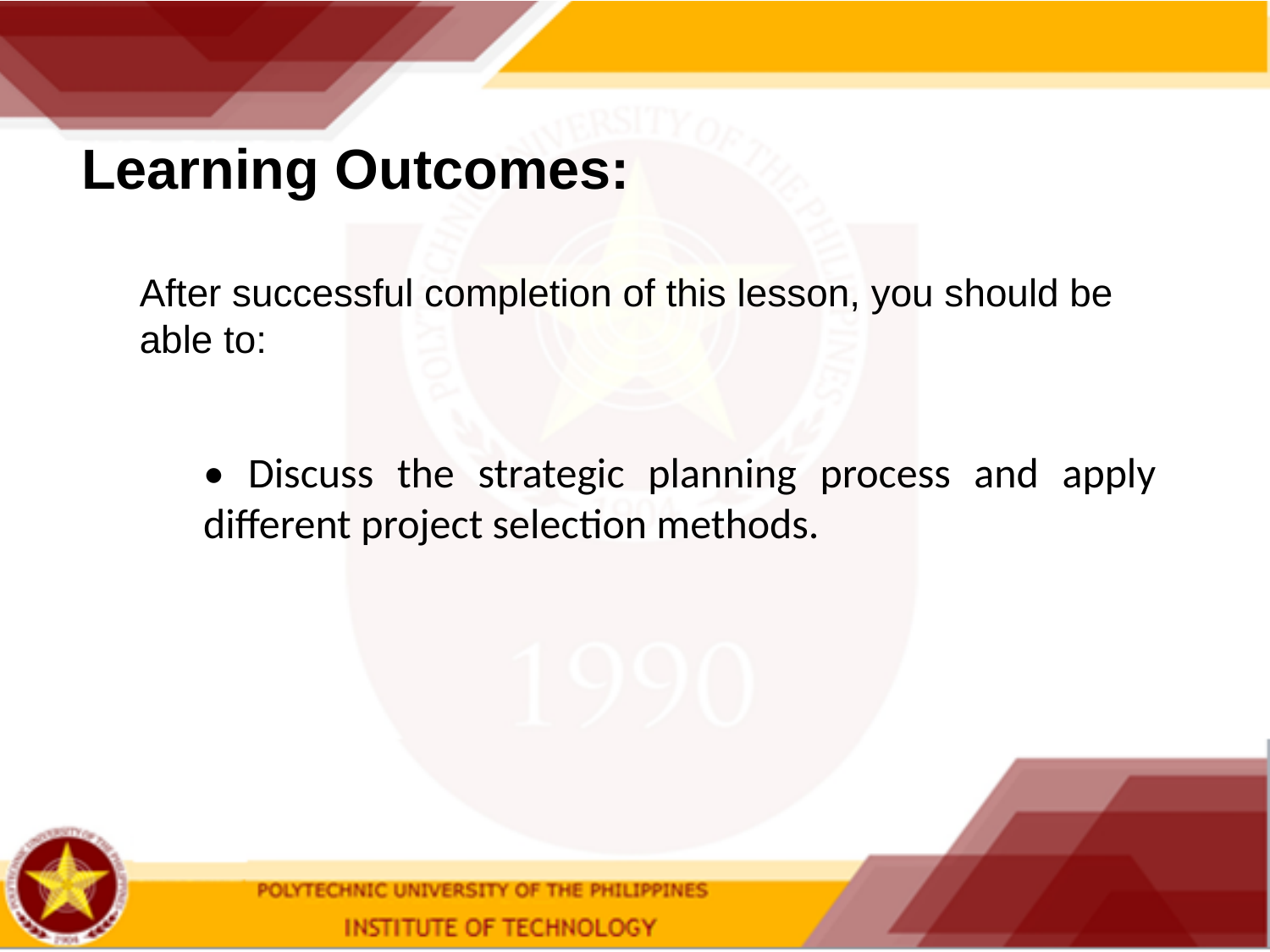

Learning Outcomes:
After successful completion of this lesson, you should be able to:
• Discuss the strategic planning process and apply different project selection methods.